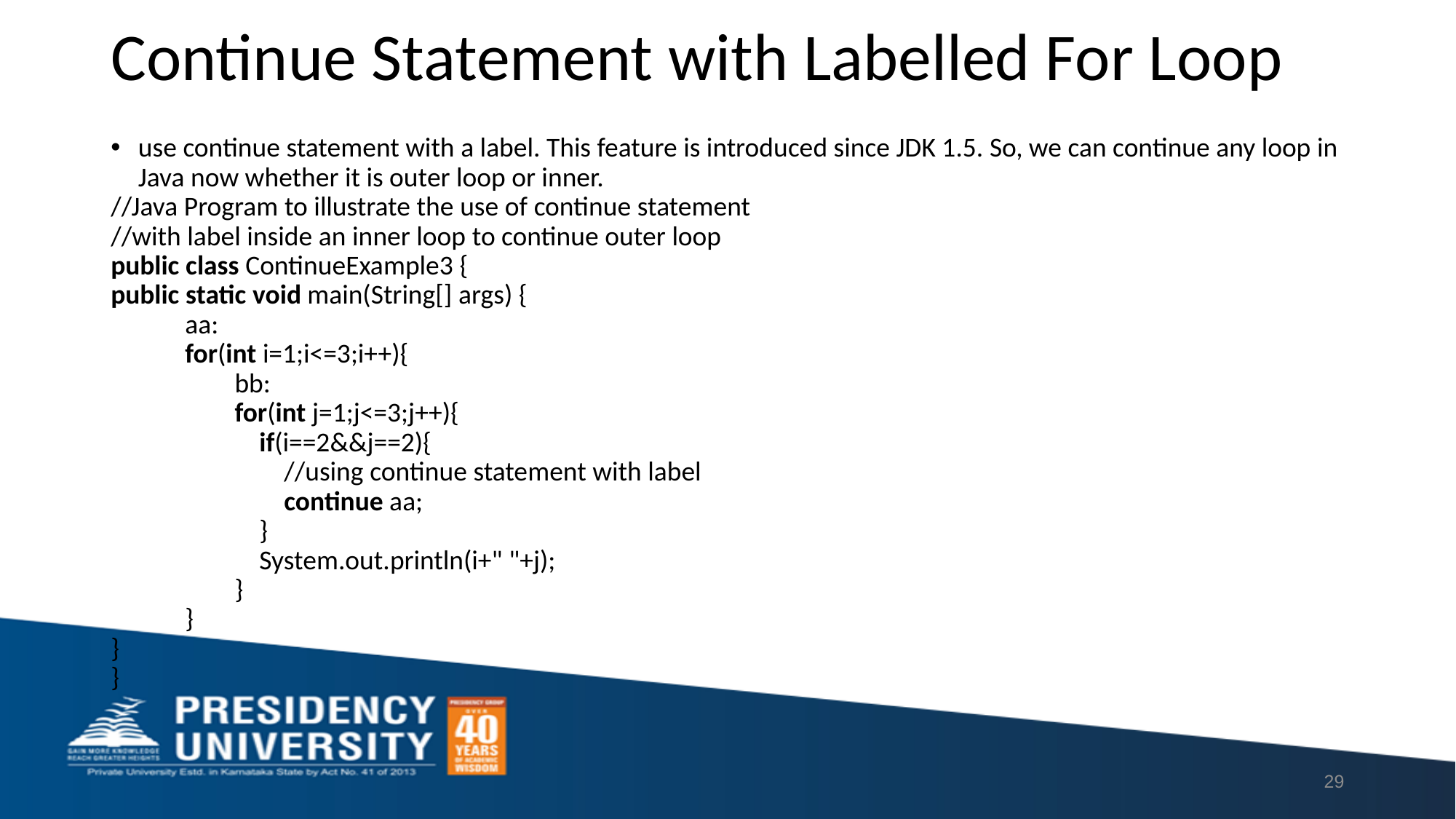

# Continue Statement with Labelled For Loop
use continue statement with a label. This feature is introduced since JDK 1.5. So, we can continue any loop in Java now whether it is outer loop or inner.
//Java Program to illustrate the use of continue statement
//with label inside an inner loop to continue outer loop
public class ContinueExample3 {
public static void main(String[] args) {
            aa:
            for(int i=1;i<=3;i++){
                    bb:
                    for(int j=1;j<=3;j++){
                        if(i==2&&j==2){
                            //using continue statement with label
                            continue aa;
                        }
                        System.out.println(i+" "+j);
                    }
            }
}
}

29